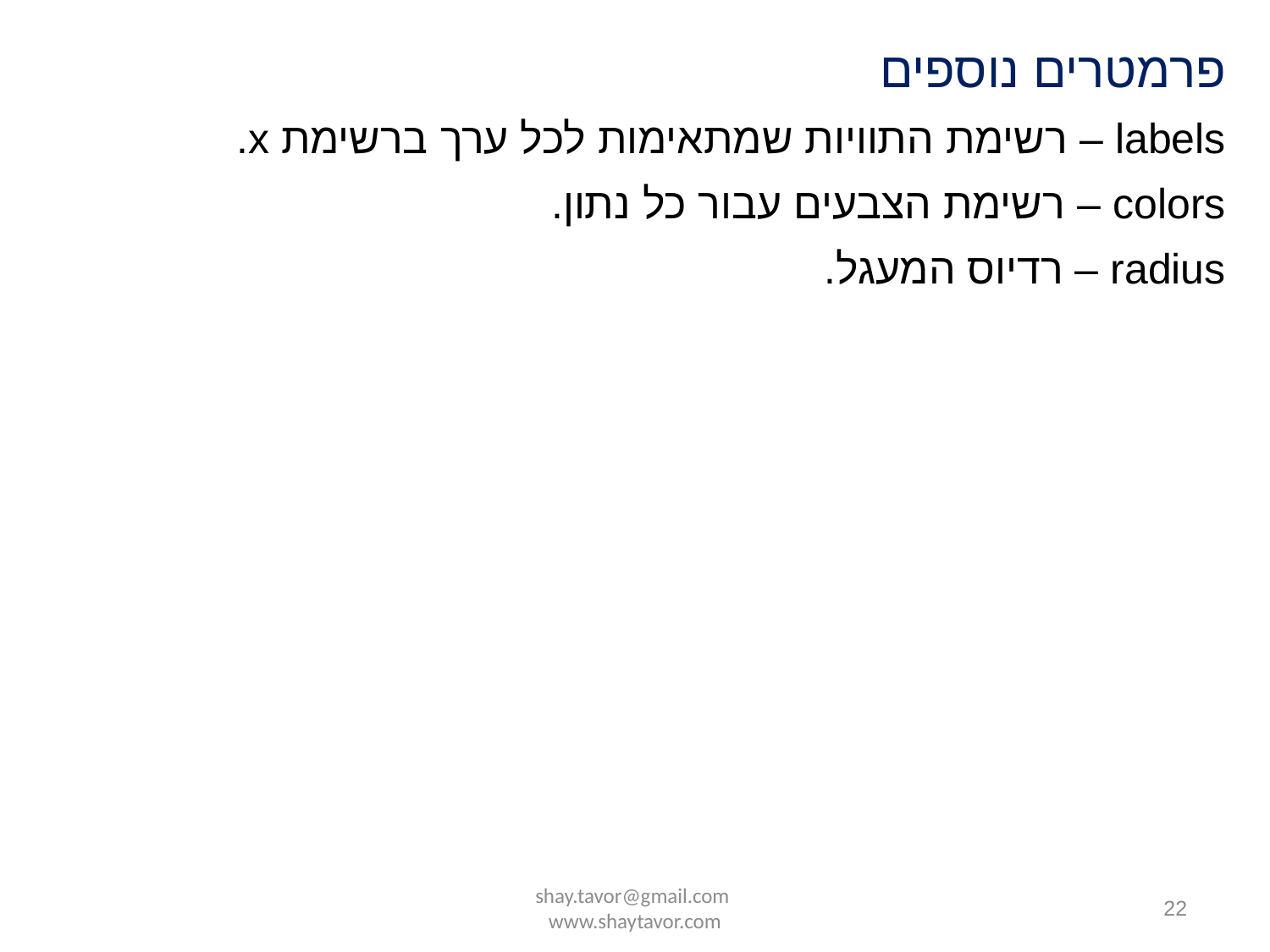

פרמטרים נוספים
labels – רשימת התוויות שמתאימות לכל ערך ברשימת x.
colors – רשימת הצבעים עבור כל נתון.
radius – רדיוס המעגל.
shay.tavor@gmail.com  www.shaytavor.com
22